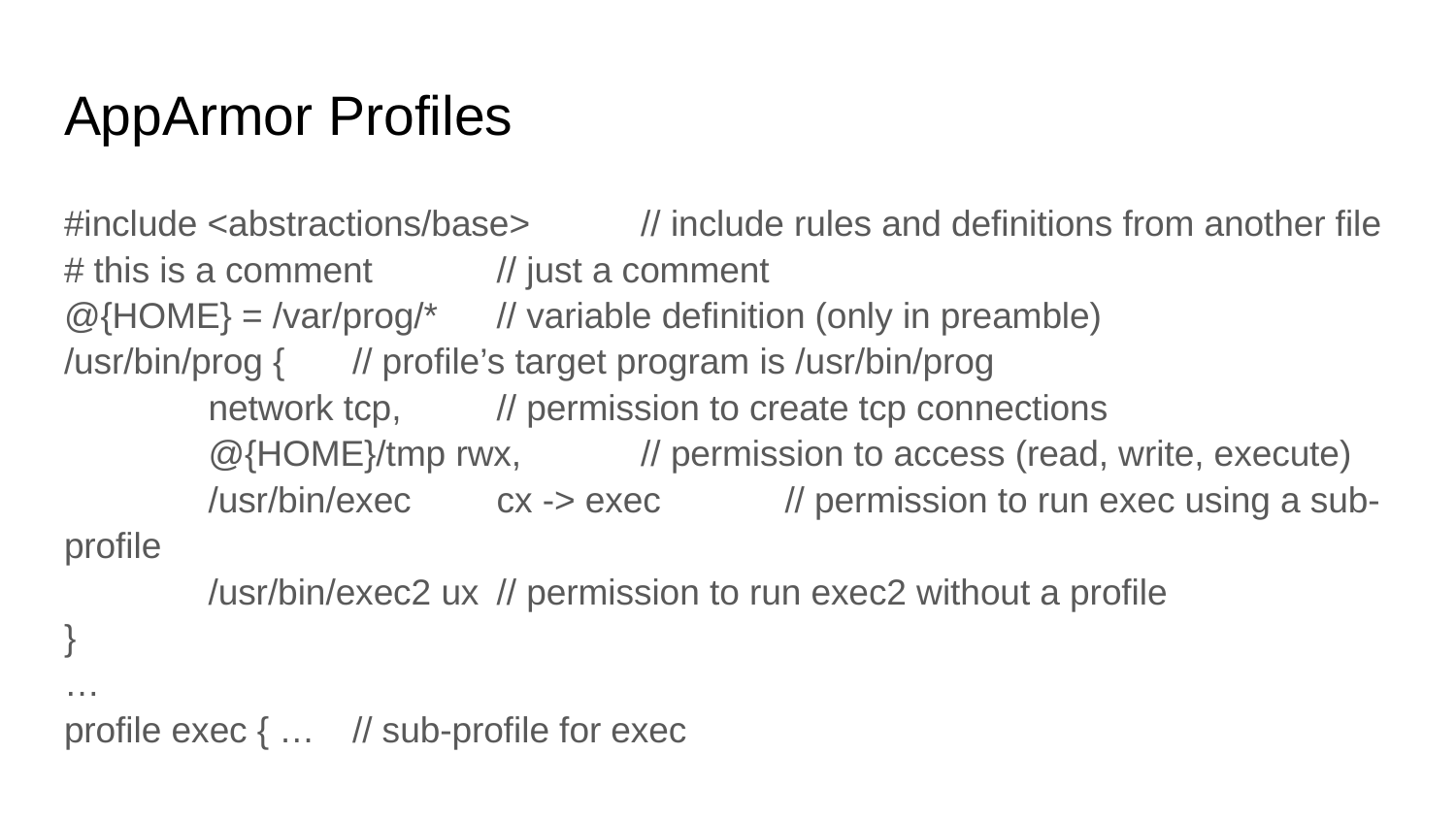

# AppArmor Profiles
#include <abstractions/base>	// include rules and definitions from another file
# this is a comment			// just a comment
@{HOME} = /var/prog/*		// variable definition (only in preamble)
/usr/bin/prog {				// profile’s target program is /usr/bin/prog
	network tcp, 				// permission to create tcp connections
	@{HOME}/tmp rwx,		// permission to access (read, write, execute)
	/usr/bin/exec	cx -> exec	// permission to run exec using a sub-profile
	/usr/bin/exec2 ux			// permission to run exec2 without a profile
}
…
profile exec { …				// sub-profile for exec